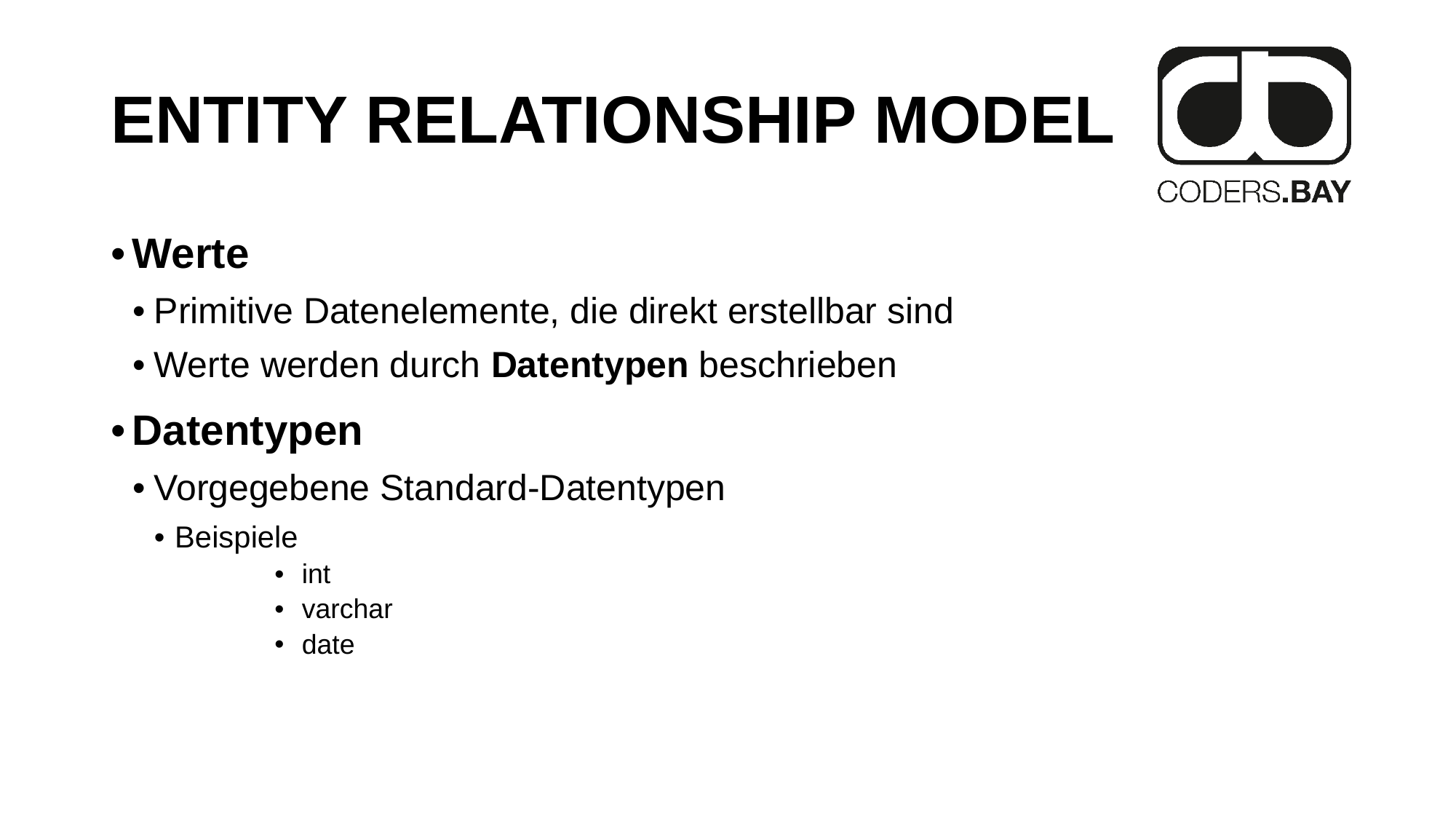

# ENTITY RELATIONSHIP MODEL
Werte
Primitive Datenelemente, die direkt erstellbar sind
Werte werden durch Datentypen beschrieben
Datentypen
Vorgegebene Standard-Datentypen
Beispiele
int
varchar
date